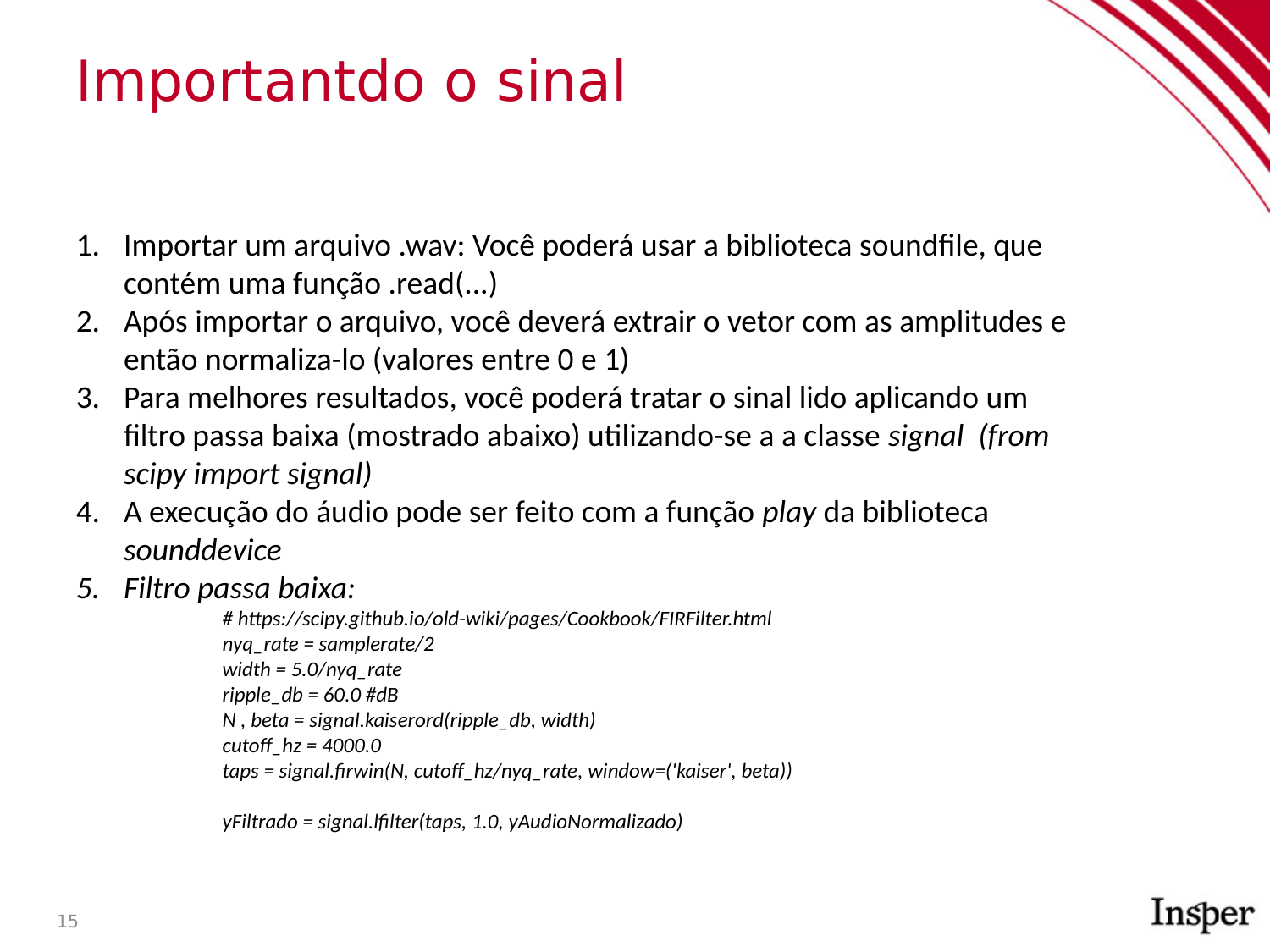

# Importantdo o sinal
Importar um arquivo .wav: Você poderá usar a biblioteca soundfile, que contém uma função .read(...)
Após importar o arquivo, você deverá extrair o vetor com as amplitudes e então normaliza-lo (valores entre 0 e 1)
Para melhores resultados, você poderá tratar o sinal lido aplicando um filtro passa baixa (mostrado abaixo) utilizando-se a a classe signal  (from scipy import signal)
A execução do áudio pode ser feito com a função play da biblioteca sounddevice
Filtro passa baixa:
    # https://scipy.github.io/old-wiki/pages/Cookbook/FIRFilter.html
    nyq_rate = samplerate/2
    width = 5.0/nyq_rate
    ripple_db = 60.0 #dB
    N , beta = signal.kaiserord(ripple_db, width)
    cutoff_hz = 4000.0
    taps = signal.firwin(N, cutoff_hz/nyq_rate, window=('kaiser', beta))

    yFiltrado = signal.lfilter(taps, 1.0, yAudioNormalizado)

15